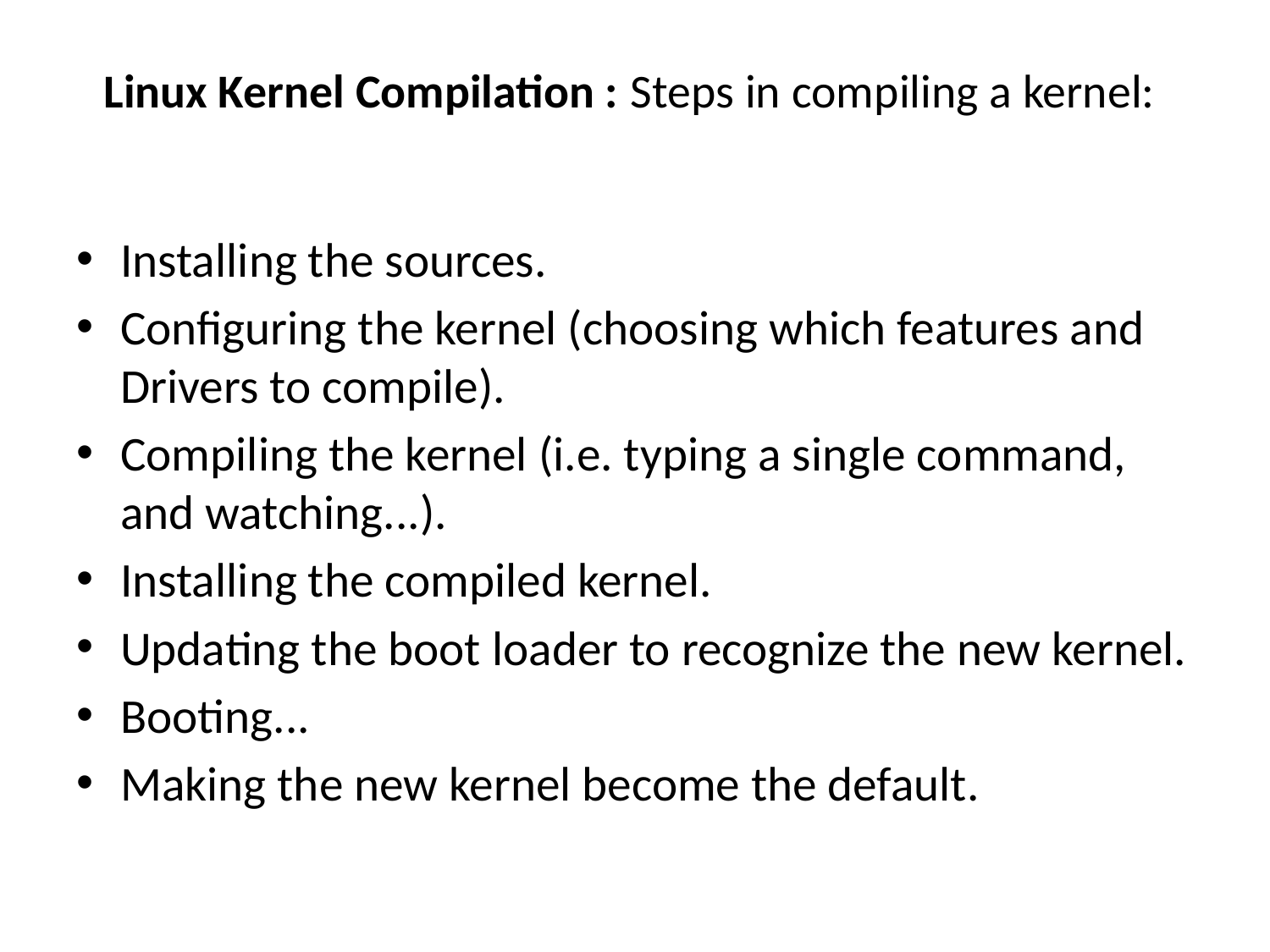

# Linux Kernel Compilation : Steps in compiling a kernel:
Installing the sources.
Configuring the kernel (choosing which features and Drivers to compile).
Compiling the kernel (i.e. typing a single command, and watching...).
Installing the compiled kernel.
Updating the boot loader to recognize the new kernel.
Booting...
Making the new kernel become the default.